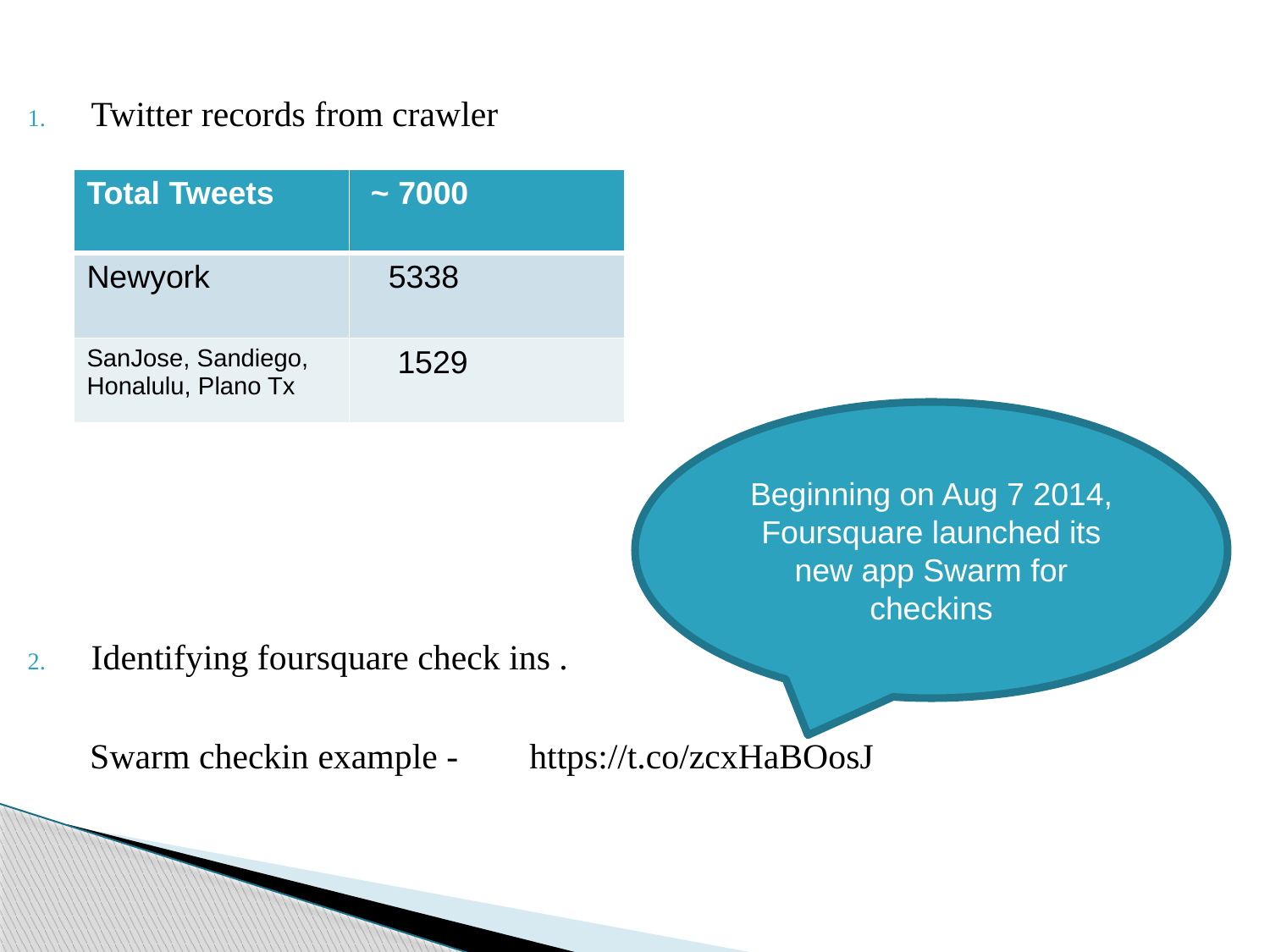

#
Twitter records from crawler

Identifying foursquare check ins .

       Swarm checkin example -        https://t.co/zcxHaBOosJ
| Total Tweets | ~ 7000 |
| --- | --- |
| Newyork | 5338 |
| SanJose, Sandiego, Honalulu, Plano Tx | 1529 |
Beginning on Aug 7 2014, Foursquare launched its new app Swarm for checkins